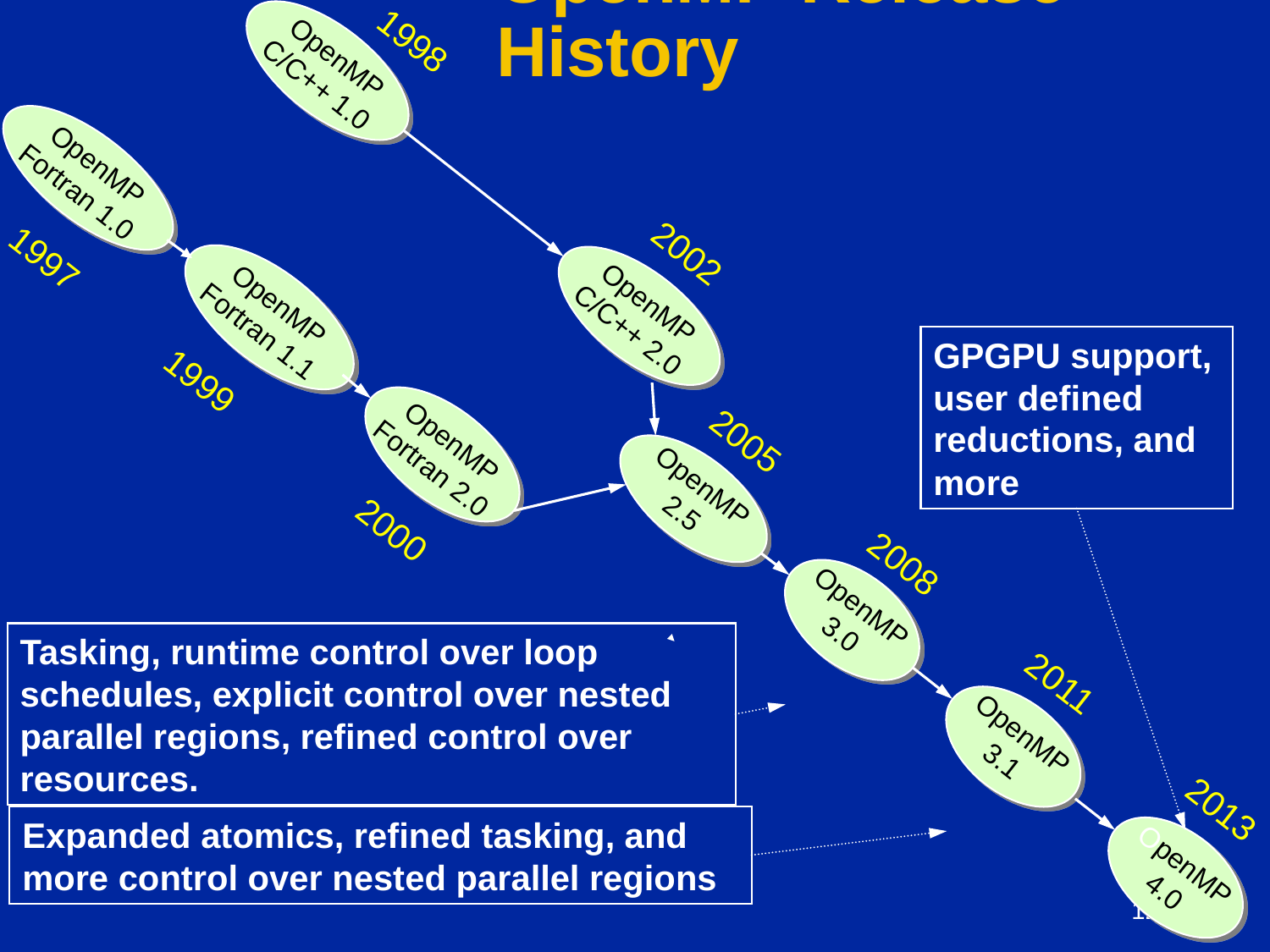

OpenMP Release History
2002
1998
OpenMP
C/C++ 1.0
OpenMP
C/C++ 2.0
2013
2011
2008
2005
OpenMP
3.0
OpenMP
3.1
OpenMP
4.0
OpenMP
2.5
OpenMP
Fortran 1.1
OpenMP
Fortran 2.0
OpenMP
Fortran 1.0

2000
1997
1999
GPGPU support, user defined reductions, and more
Tasking, runtime control over loop schedules, explicit control over nested parallel regions, refined control over resources.
Expanded atomics, refined tasking, and more control over nested parallel regions
127